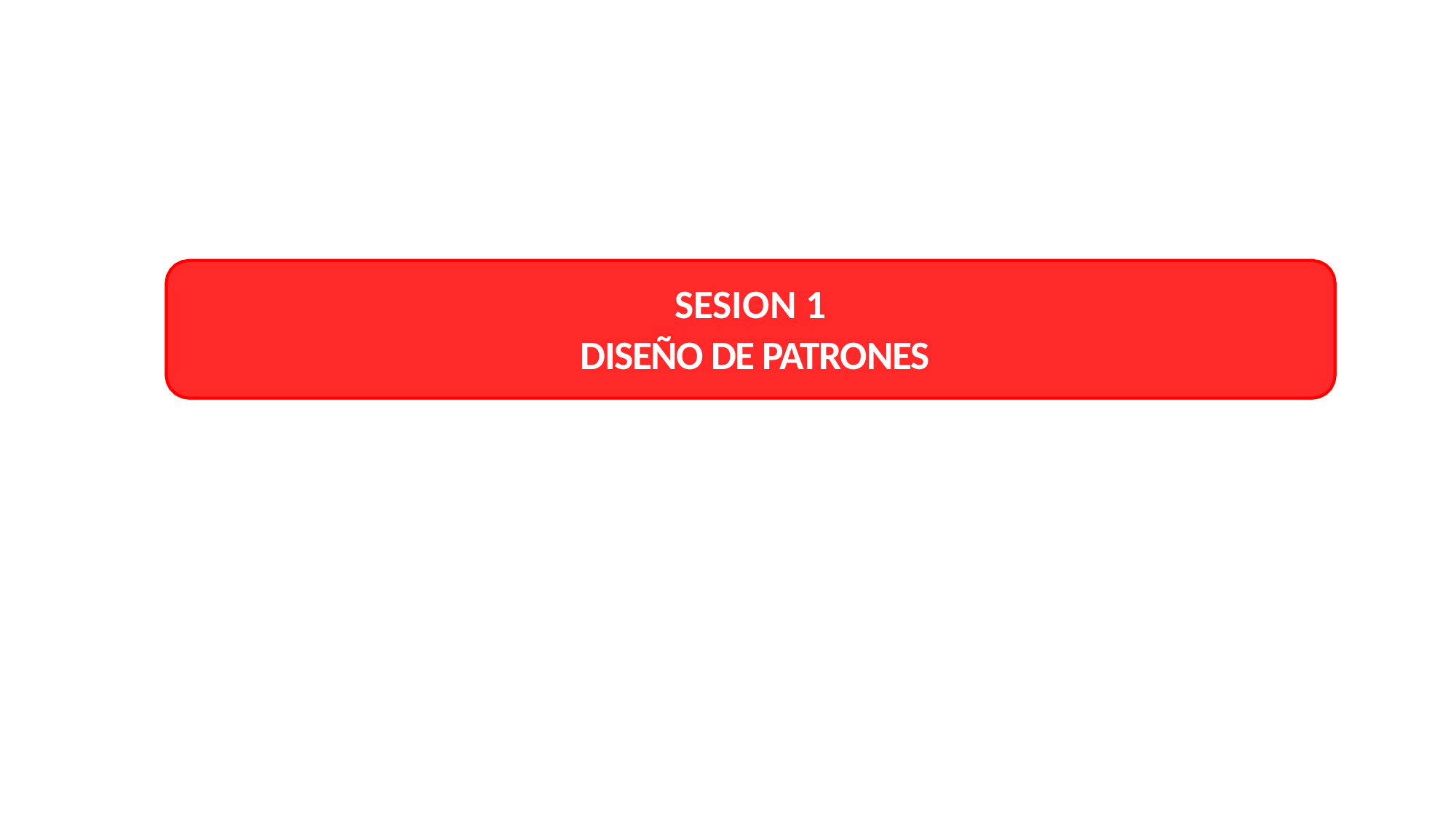

SESION 1
 DISEÑO DE PATRONES
CJava, siempre para apoyarte.